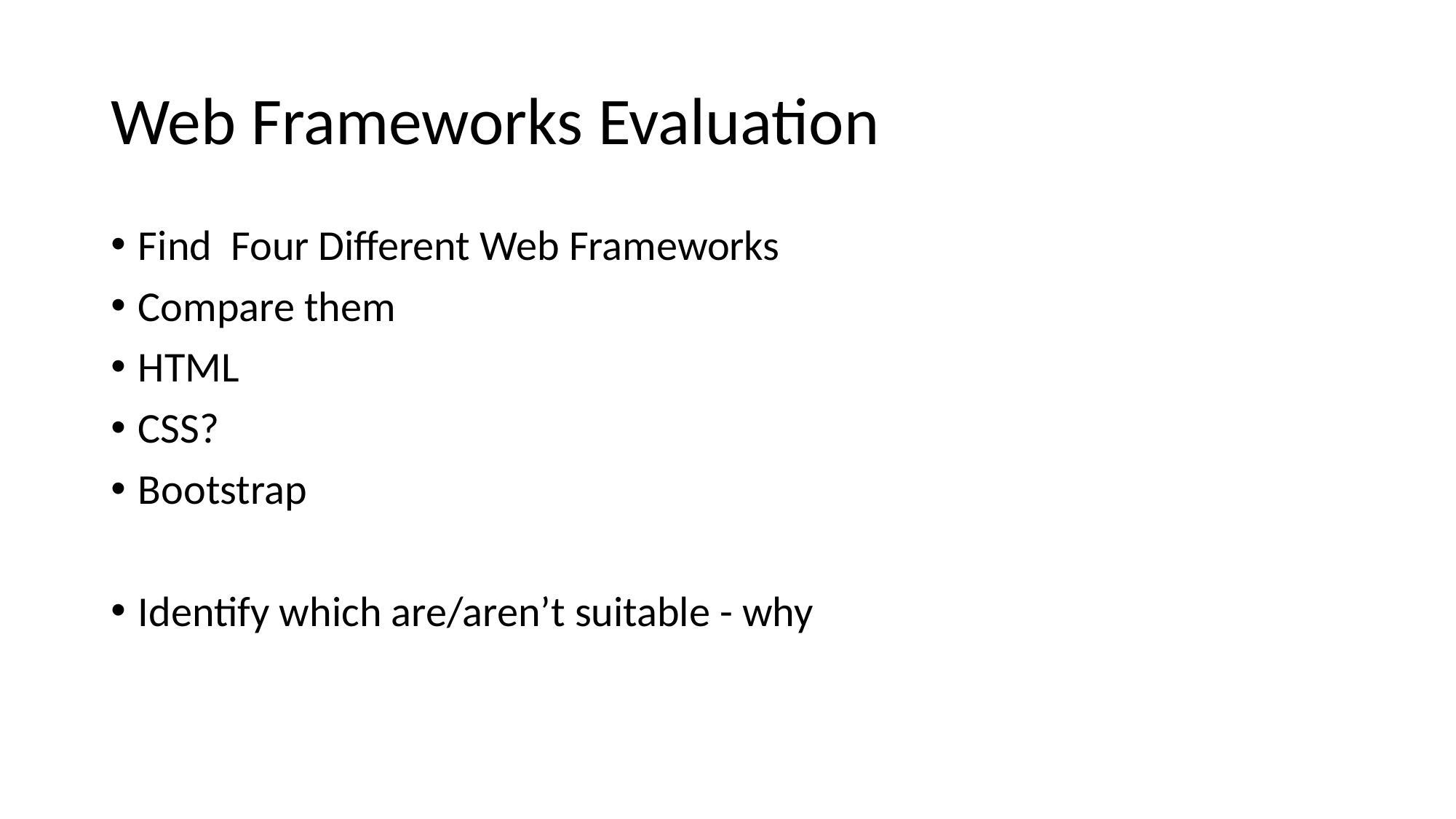

# Web Frameworks Evaluation
Find  Four Different Web Frameworks
Compare them
HTML
CSS?
Bootstrap

Identify which are/aren’t suitable - why